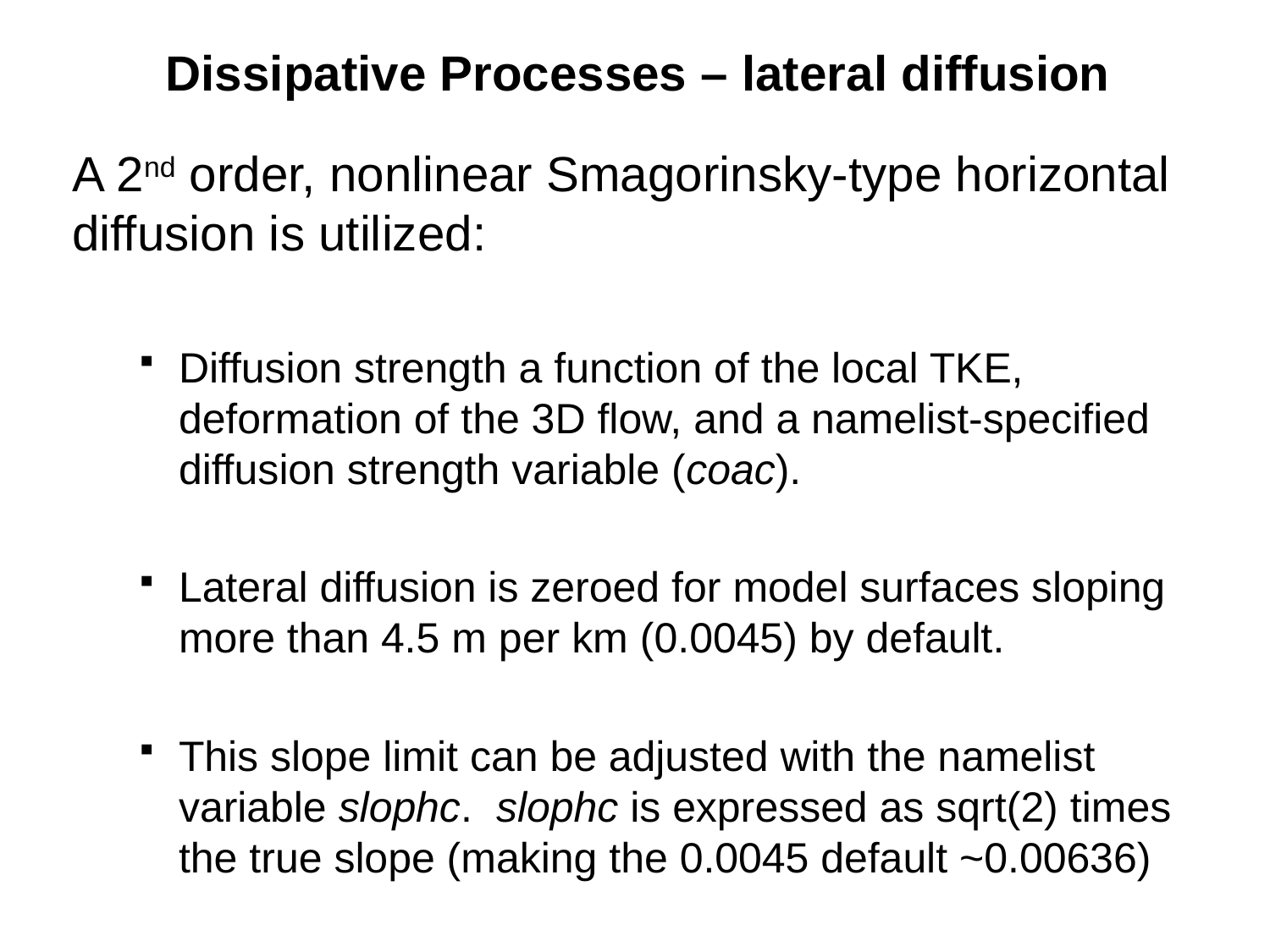

# Dissipative Processes – lateral diffusion
A 2nd order, nonlinear Smagorinsky-type horizontal diffusion is utilized:

Diffusion strength a function of the local TKE, deformation of the 3D flow, and a namelist-specified diffusion strength variable (coac).

Lateral diffusion is zeroed for model surfaces sloping more than 4.5 m per km (0.0045) by default.

This slope limit can be adjusted with the namelist variable slophc.  slophc is expressed as sqrt(2) times the true slope (making the 0.0045 default ~0.00636)